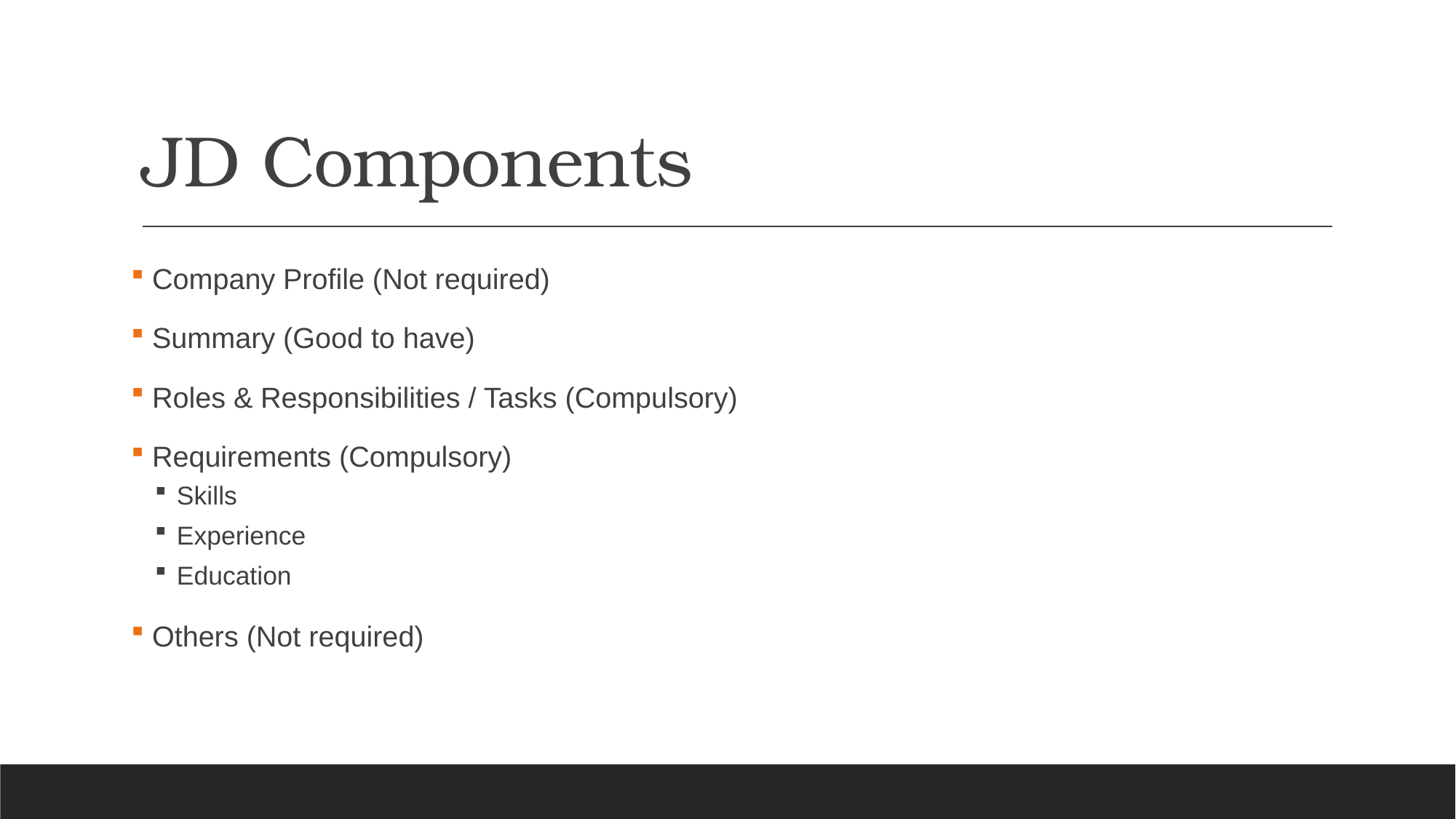

# JD Components
 Company Profile (Not required)
 Summary (Good to have)
 Roles & Responsibilities / Tasks (Compulsory)
 Requirements (Compulsory)
Skills
Experience
Education
 Others (Not required)